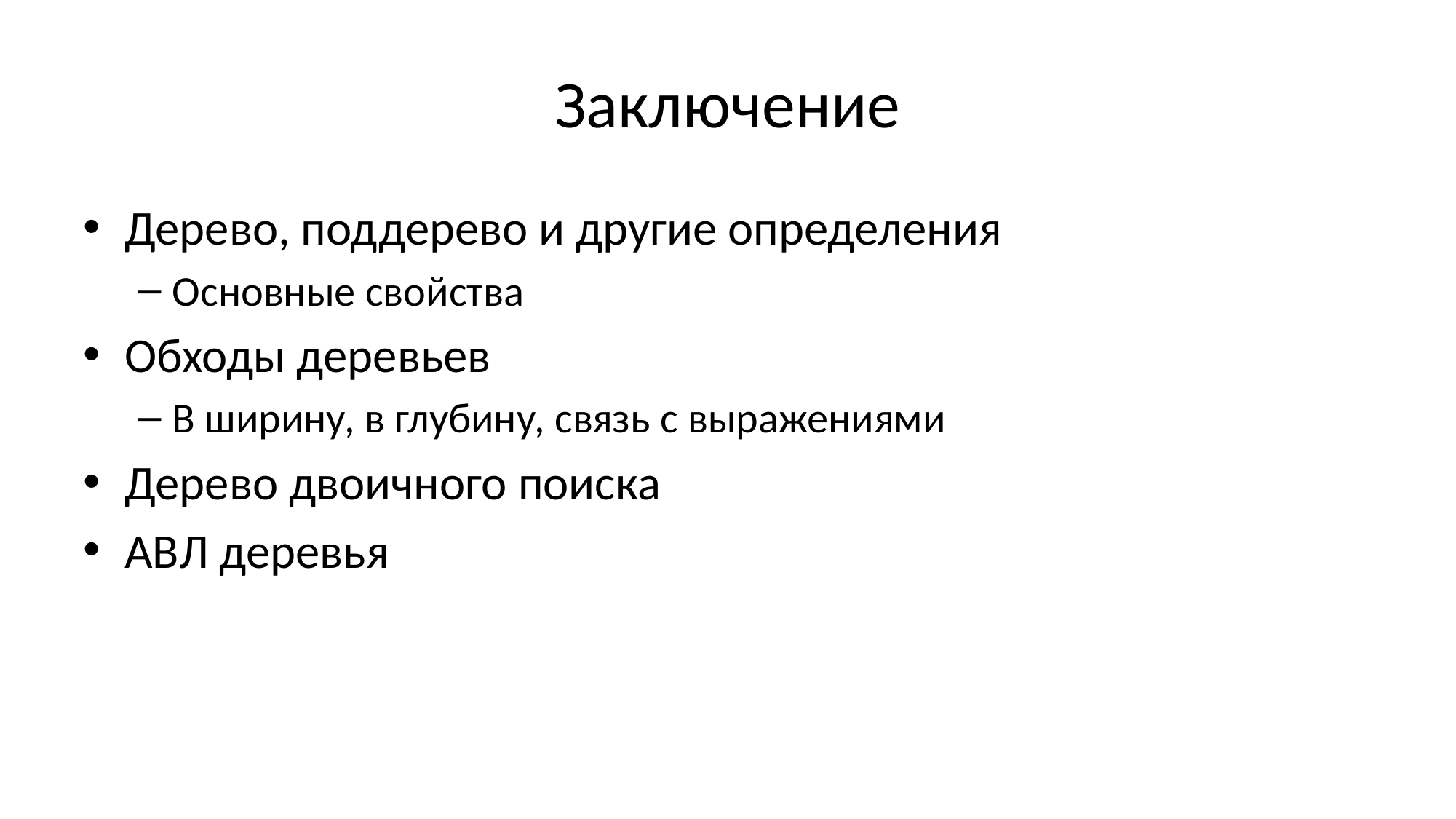

# Заключение
Дерево, поддерево и другие определения
Основные свойства
Обходы деревьев
В ширину, в глубину, связь с выражениями
Дерево двоичного поиска
АВЛ деревья